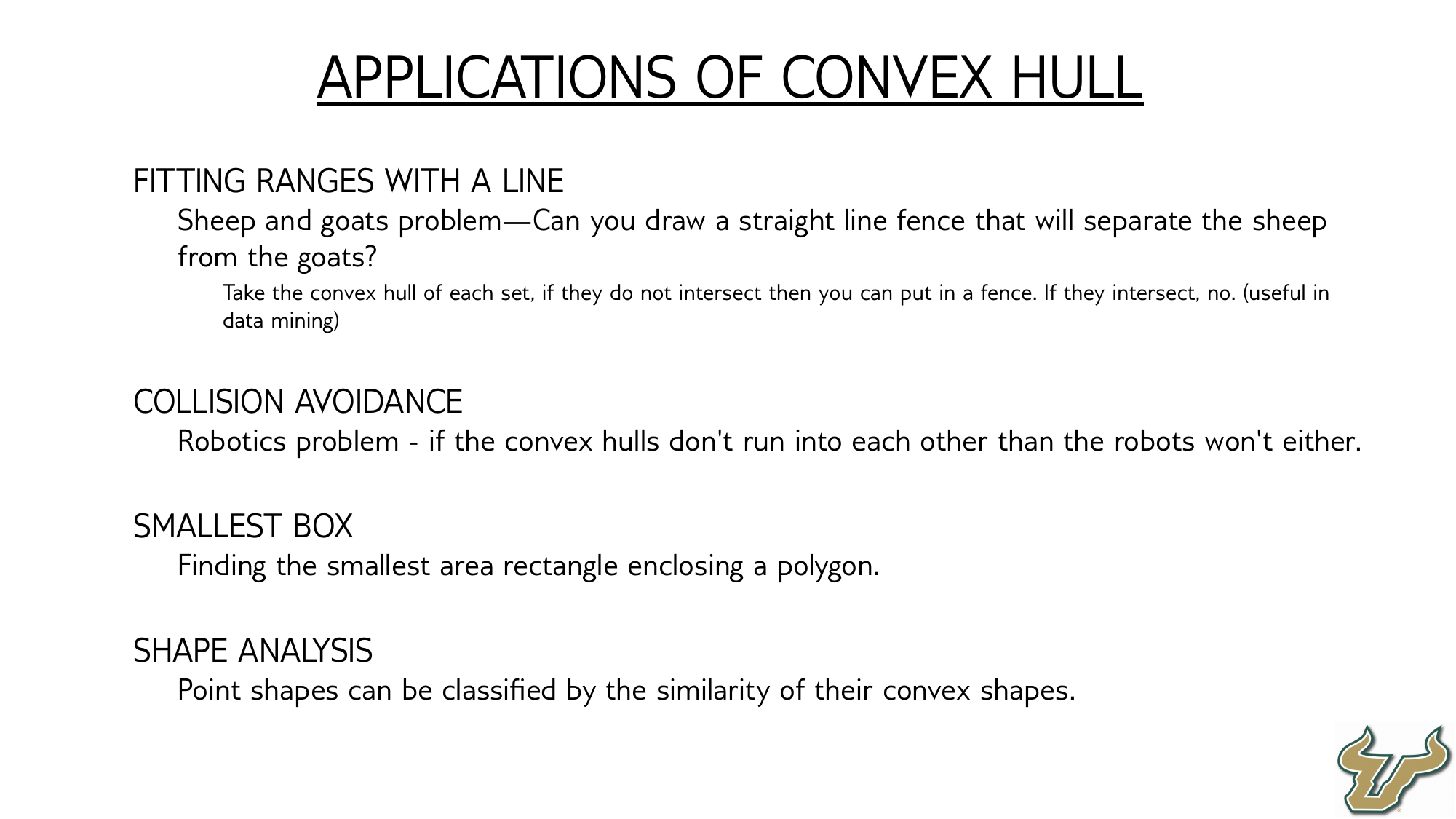

Applications of convex hull
Fitting ranges with a line
Sheep and goats problem—Can you draw a straight line fence that will separate the sheep from the goats?
Take the convex hull of each set, if they do not intersect then you can put in a fence. If they intersect, no. (useful in data mining)

Collision avoidance
Robotics problem - if the convex hulls don't run into each other than the robots won't either.

Smallest box
Finding the smallest area rectangle enclosing a polygon.

Shape analysis
Point shapes can be classified by the similarity of their convex shapes.